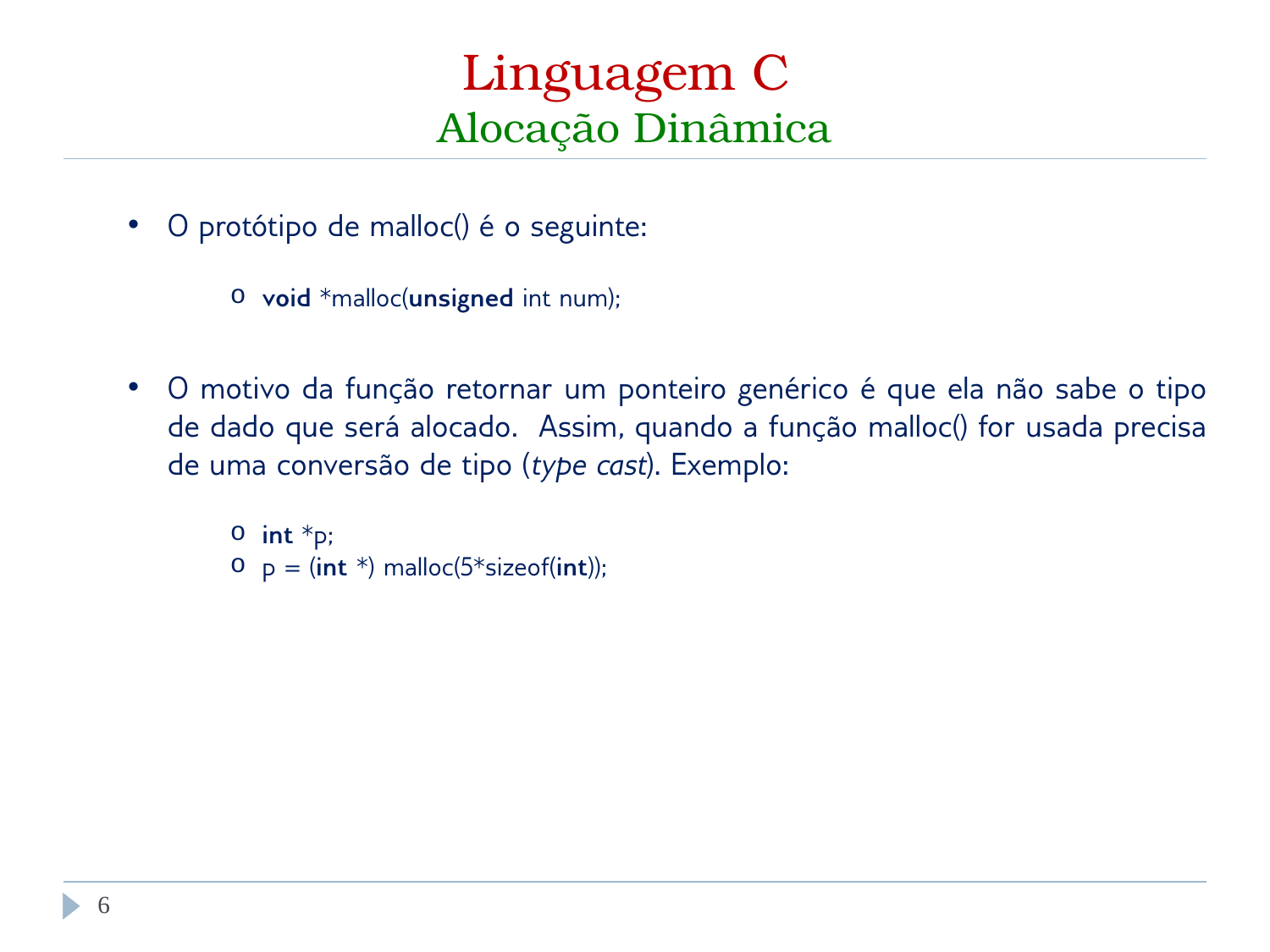

# Linguagem C Alocação Dinâmica

O protótipo de malloc() é o seguinte:

void *malloc(unsigned int num);

O motivo da função retornar um ponteiro genérico é que ela não sabe o tipo de dado que será alocado.  Assim, quando a função malloc() for usada precisa de uma conversão de tipo (type cast). Exemplo:

int *p;
p = (int *) malloc(5*sizeof(int));

6